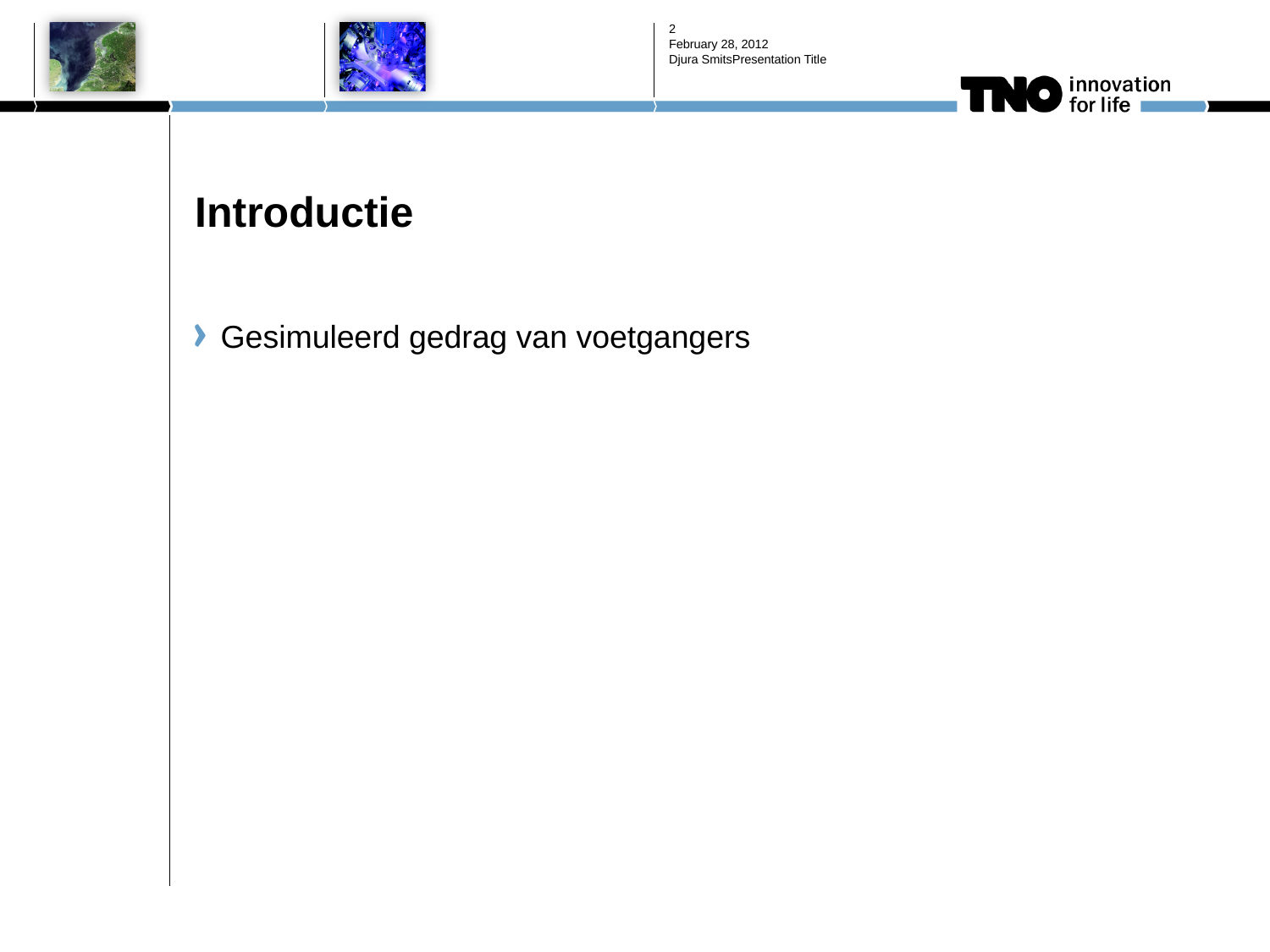

2
February 28, 2012
Djura Smits
Presentation Title
# Introductie
Gesimuleerd gedrag van voetgangers